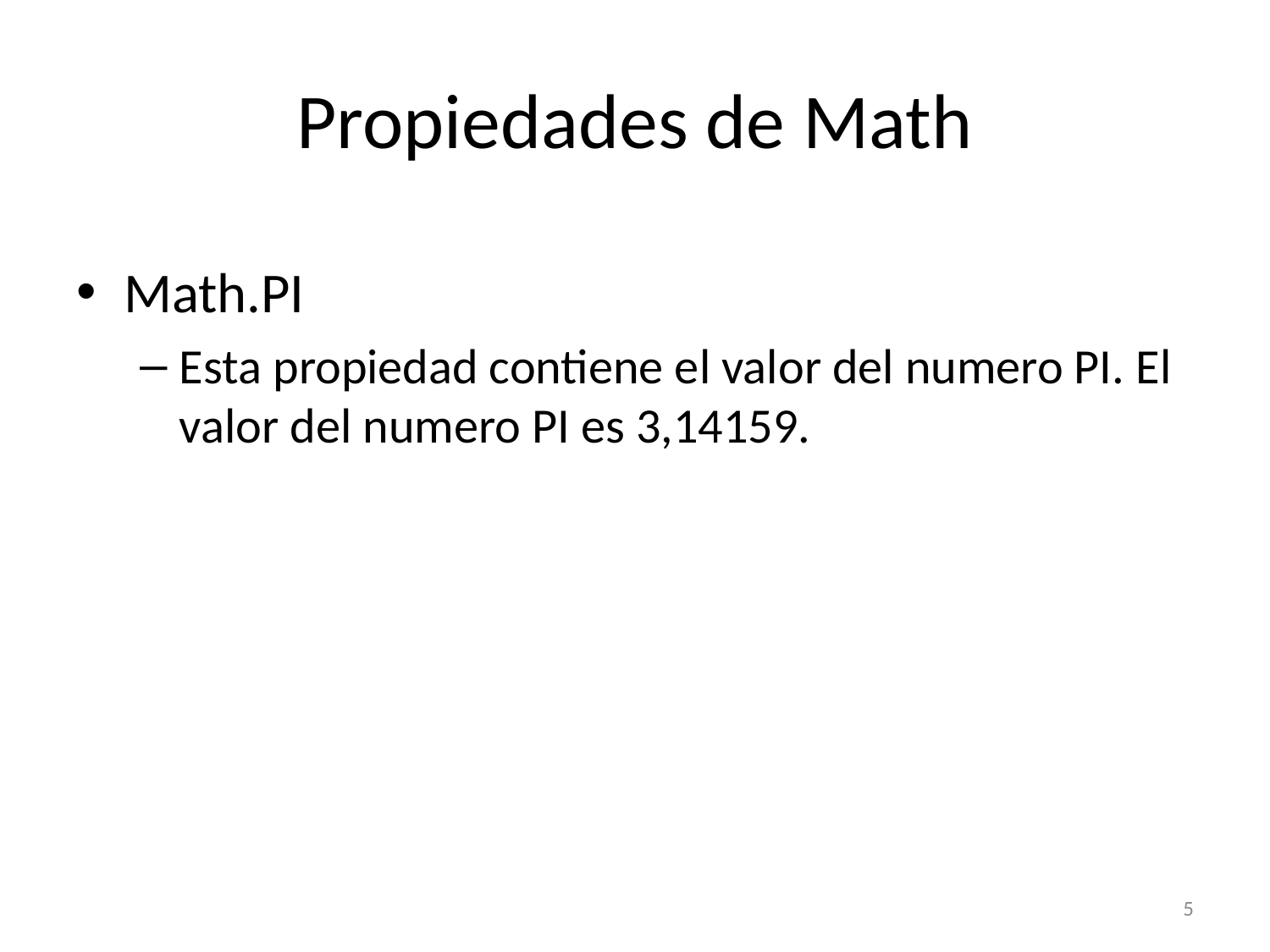

# Propiedades de Math
Math.PI
Esta propiedad contiene el valor del numero PI. El valor del numero PI es 3,14159.
5